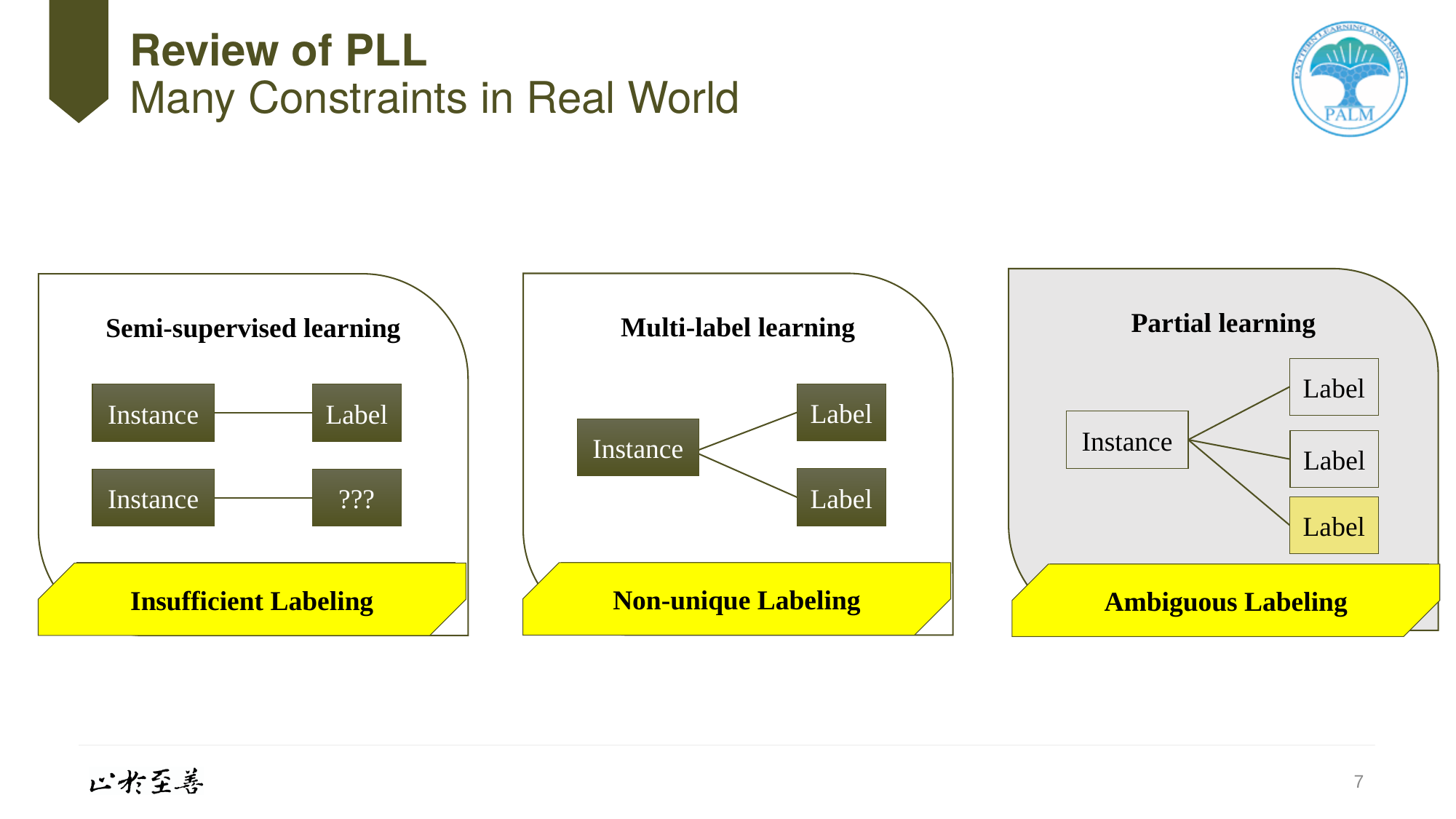

# Review of PLL Many Constraints in Real World
Partial learning
Multi-label learning
Label
Instance
Label
Non-unique Labeling
Semi-supervised learning
Instance
Label
Instance
???
Insufficient Labeling
Label
Instance
Label
Label
Ambiguous Labeling
7